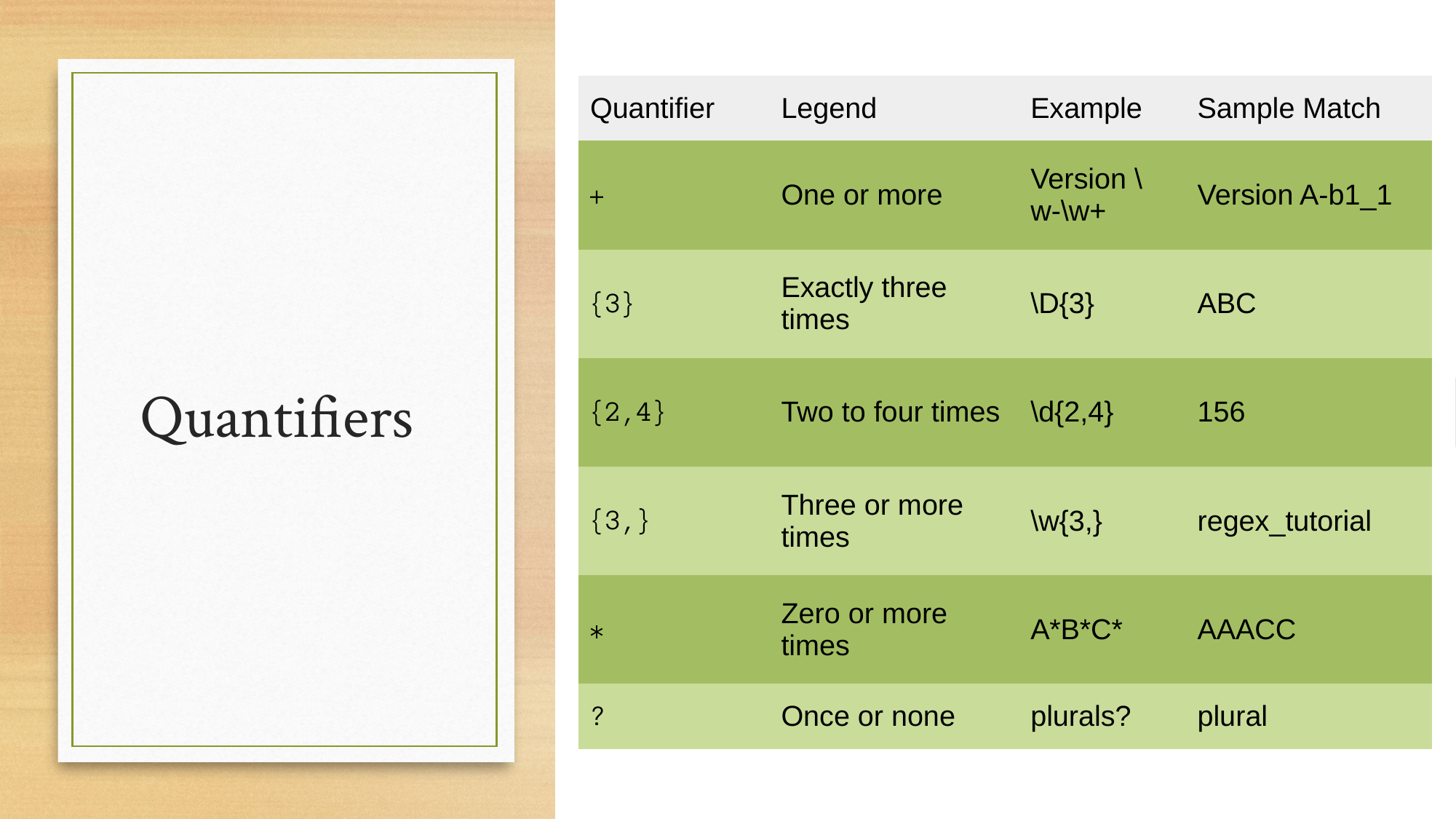

| Quantifier | Legend | Example | Sample Match |
| --- | --- | --- | --- |
| + | One or more | Version \w-\w+ | Version A-b1\_1 |
| {3} | Exactly three times | \D{3} | ABC |
| {2,4} | Two to four times | \d{2,4} | 156 |
| {3,} | Three or more times | \w{3,} | regex\_tutorial |
| \* | Zero or more times | A\*B\*C\* | AAACC |
| ? | Once or none | plurals? | plural |
# Quantifiers